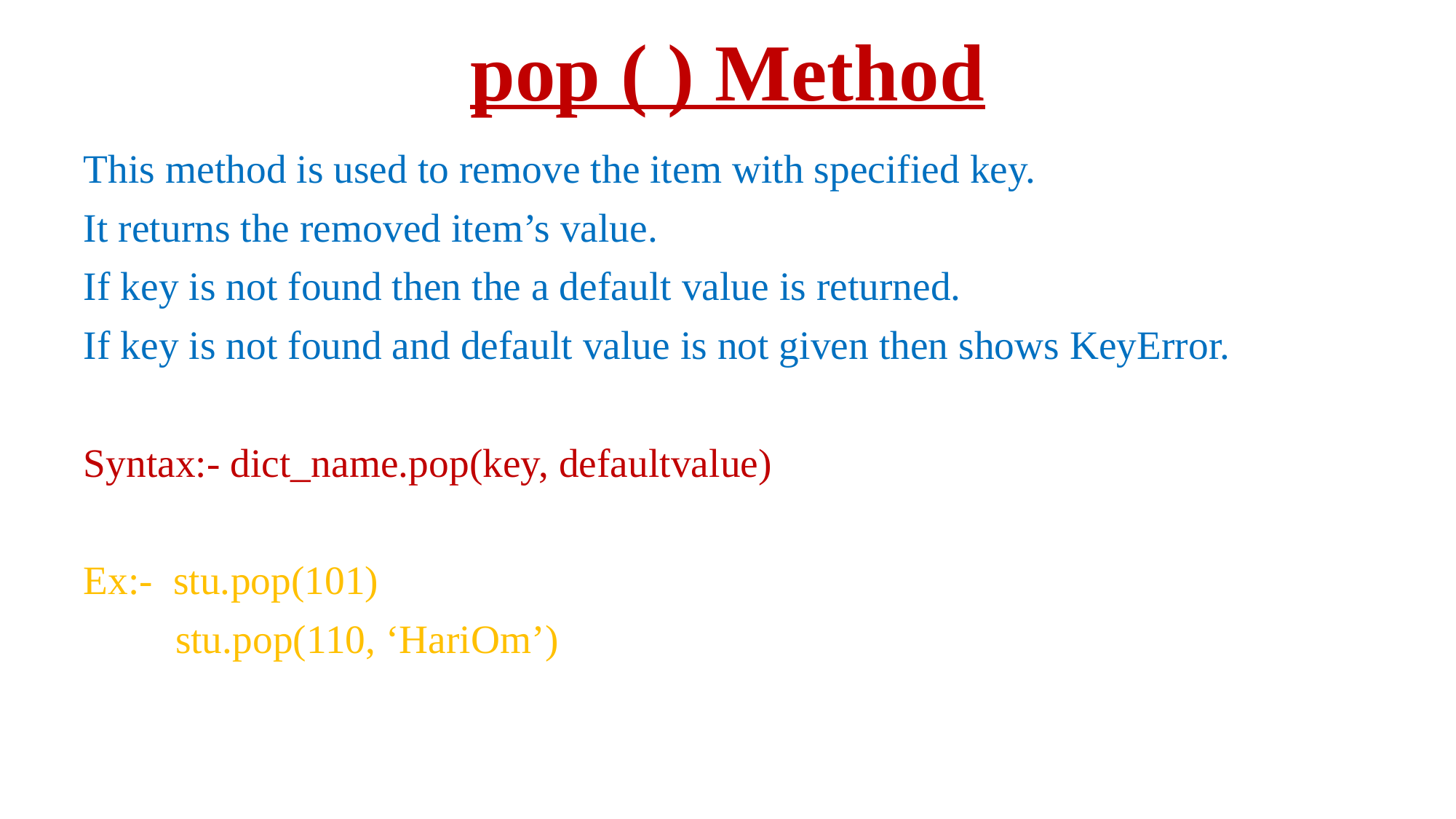

# pop ( ) Method
This method is used to remove the item with specified key.
It returns the removed item’s value.
If key is not found then the a default value is returned.
If key is not found and default value is not given then shows KeyError.

Syntax:- dict_name.pop(key, defaultvalue)

Ex:-  stu.pop(101)
         stu.pop(110, ‘HariOm’)